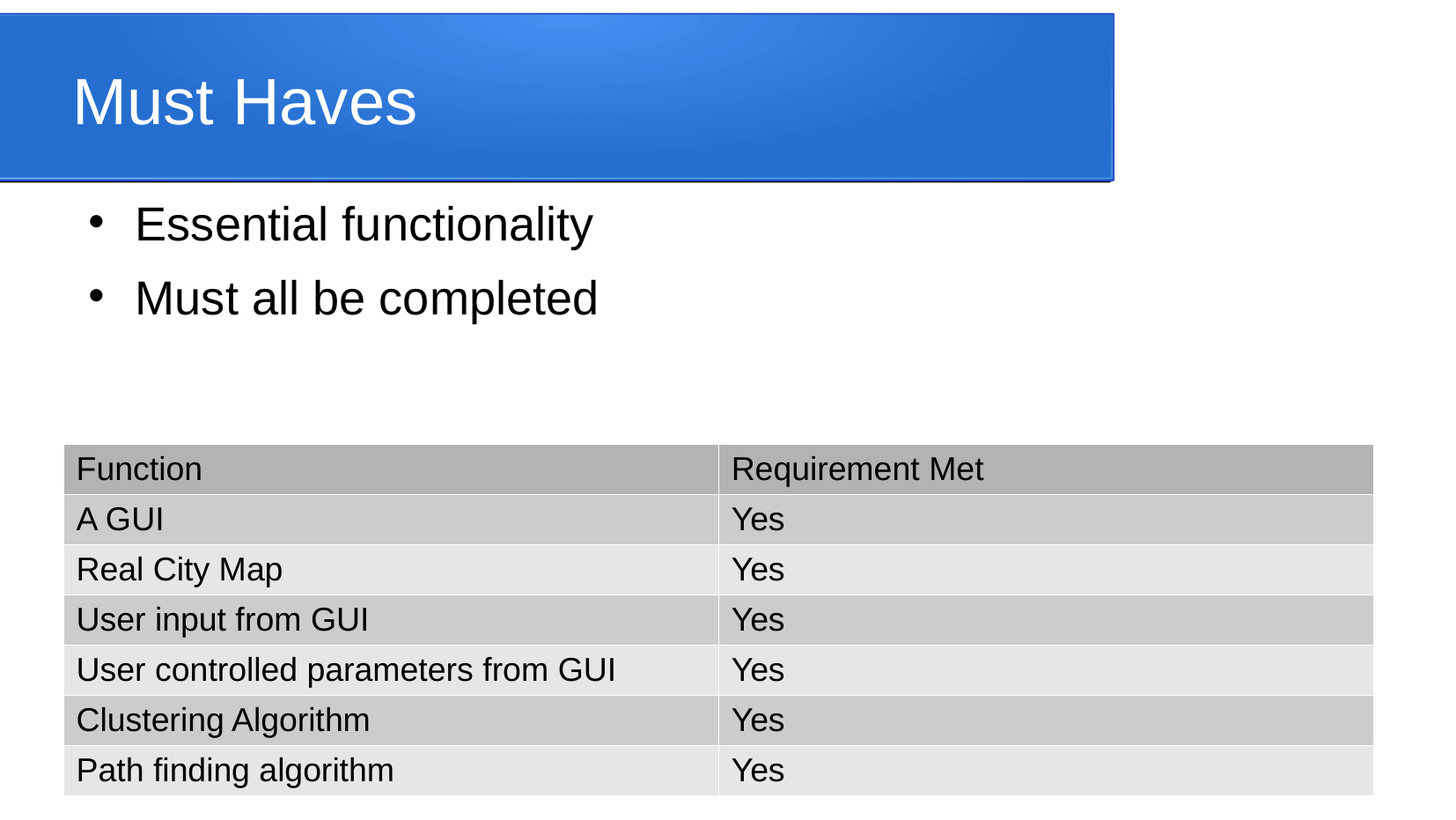

Must Haves
Essential functionality
Must all be completed
| Function | Requirement Met |
| --- | --- |
| A GUI | Yes |
| Real City Map | Yes |
| User input from GUI | Yes |
| User controlled parameters from GUI | Yes |
| Clustering Algorithm | Yes |
| Path finding algorithm | Yes |